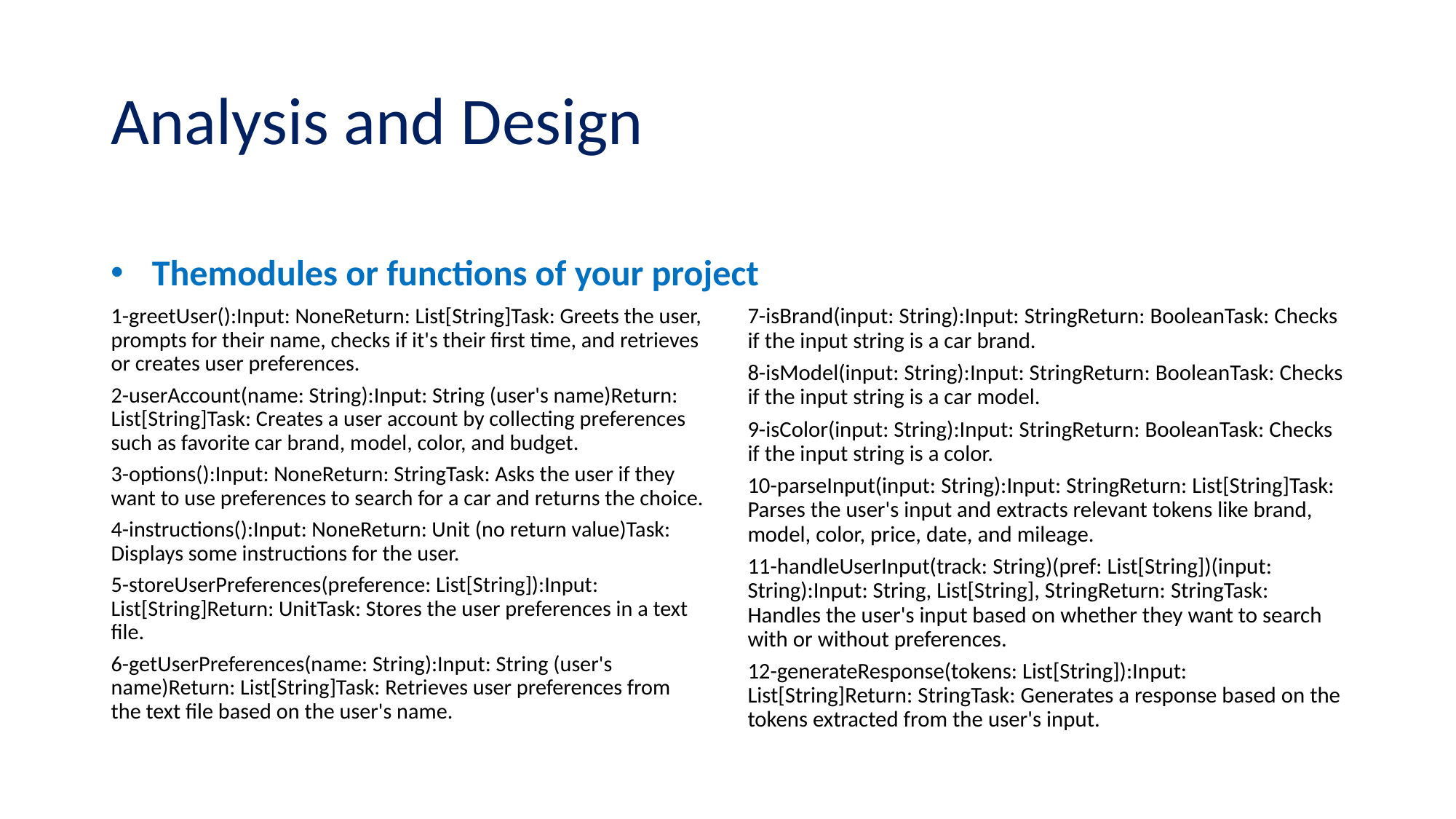

# Analysis and Design
Themodules or functions of your project

1-greetUser():Input: NoneReturn: List[String]Task: Greets the user, prompts for their name, checks if it's their first time, and retrieves or creates user preferences.
2-userAccount(name: String):Input: String (user's name)Return: List[String]Task: Creates a user account by collecting preferences such as favorite car brand, model, color, and budget.
3-options():Input: NoneReturn: StringTask: Asks the user if they want to use preferences to search for a car and returns the choice.
4-instructions():Input: NoneReturn: Unit (no return value)Task: Displays some instructions for the user.
5-storeUserPreferences(preference: List[String]):Input: List[String]Return: UnitTask: Stores the user preferences in a text file.
6-getUserPreferences(name: String):Input: String (user's name)Return: List[String]Task: Retrieves user preferences from the text file based on the user's name.
7-isBrand(input: String):Input: StringReturn: BooleanTask: Checks if the input string is a car brand.
8-isModel(input: String):Input: StringReturn: BooleanTask: Checks if the input string is a car model.
9-isColor(input: String):Input: StringReturn: BooleanTask: Checks if the input string is a color.
10-parseInput(input: String):Input: StringReturn: List[String]Task: Parses the user's input and extracts relevant tokens like brand, model, color, price, date, and mileage.
11-handleUserInput(track: String)(pref: List[String])(input: String):Input: String, List[String], StringReturn: StringTask: Handles the user's input based on whether they want to search with or without preferences.
12-generateResponse(tokens: List[String]):Input: List[String]Return: StringTask: Generates a response based on the tokens extracted from the user's input.